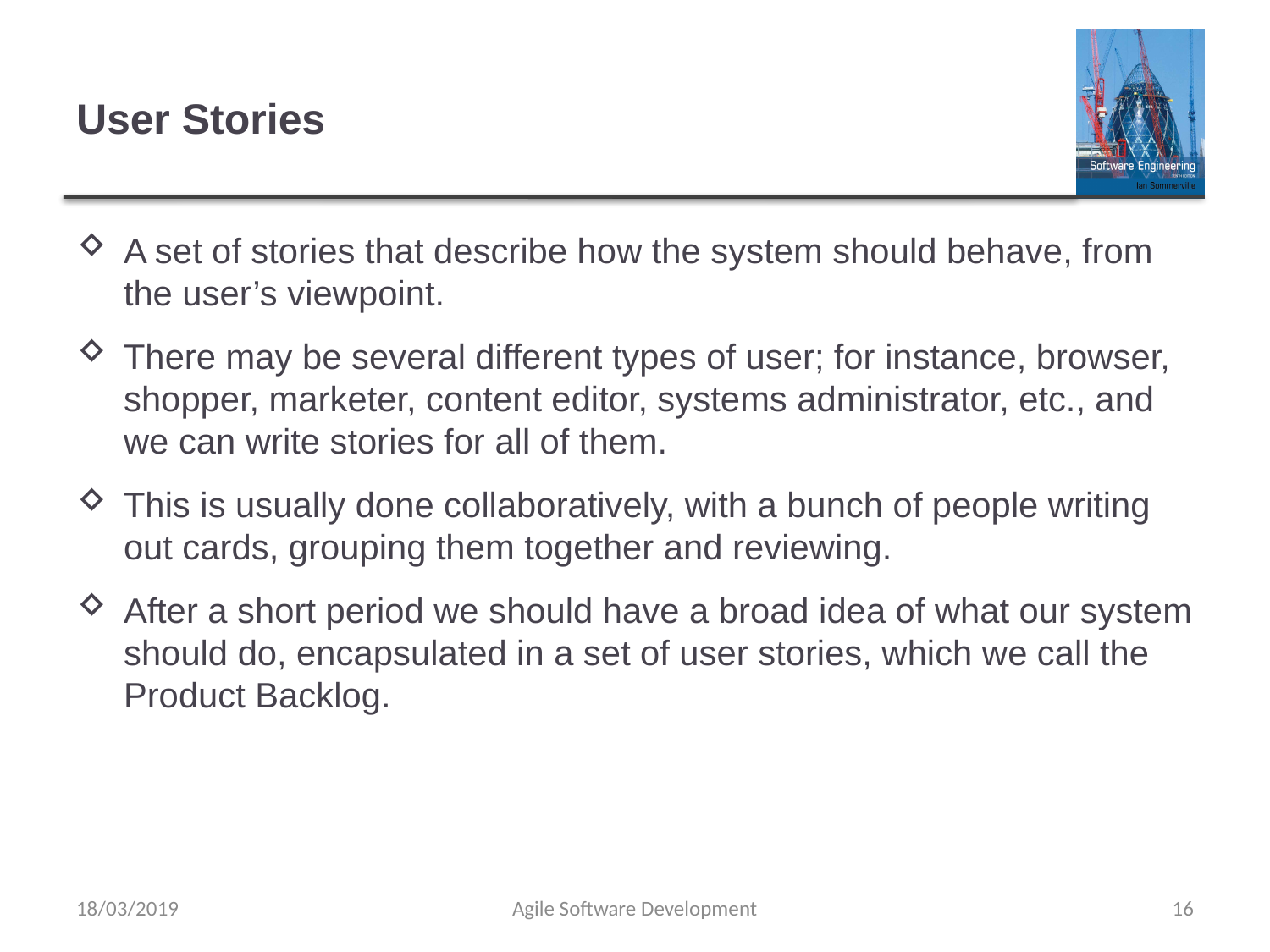

# User Stories
A set of stories that describe how the system should behave, from the user’s viewpoint.
There may be several different types of user; for instance, browser, shopper, marketer, content editor, systems administrator, etc., and we can write stories for all of them.
This is usually done collaboratively, with a bunch of people writing out cards, grouping them together and reviewing.
After a short period we should have a broad idea of what our system should do, encapsulated in a set of user stories, which we call the Product Backlog.

18/03/2019
Agile Software Development
16